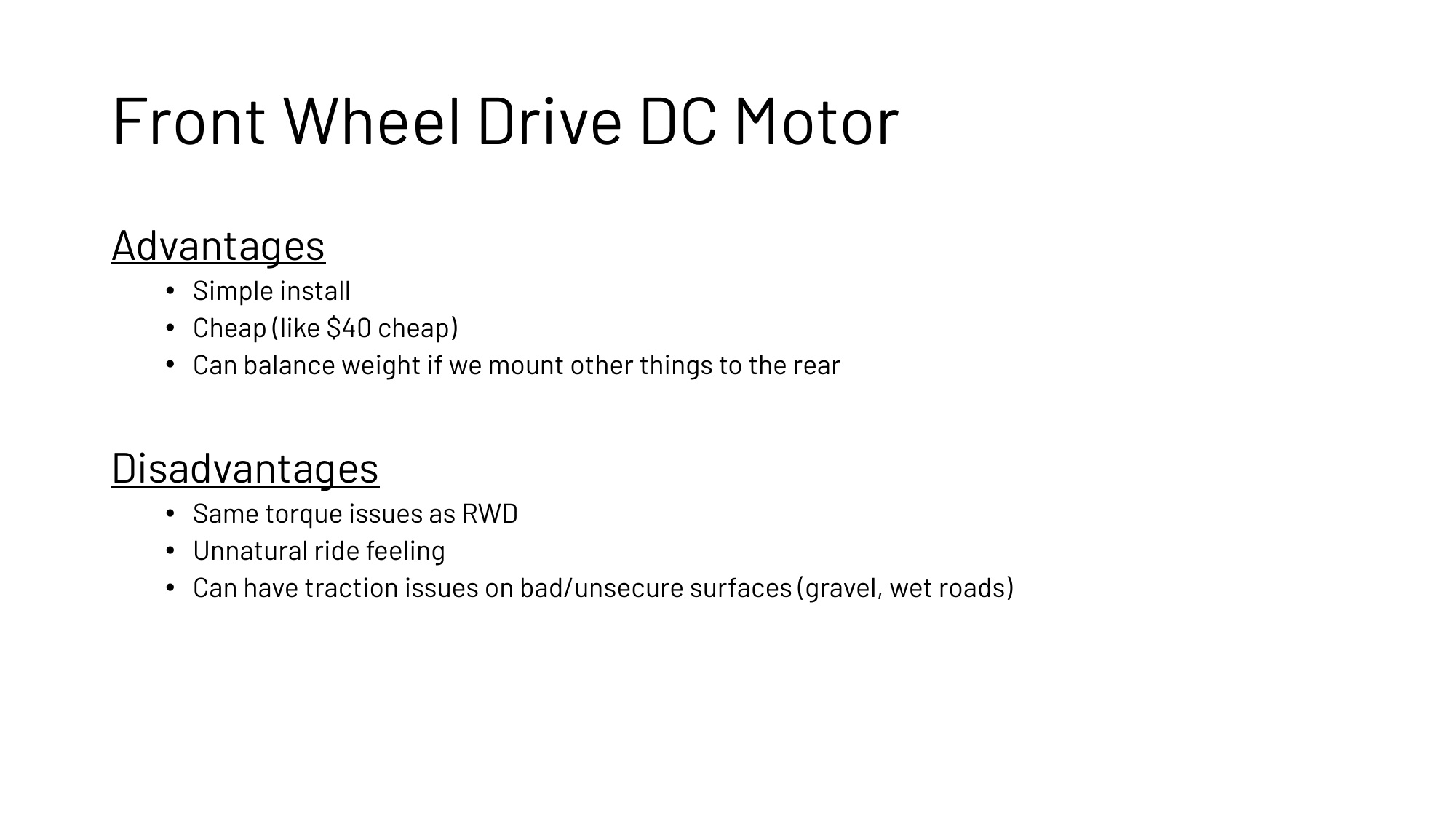

# Front Wheel Drive DC Motor
Advantages
Simple install
Cheap (like $40 cheap)
Can balance weight if we mount other things to the rear

Disadvantages
Same torque issues as RWD
Unnatural ride feeling
Can have traction issues on bad/unsecure surfaces (gravel, wet roads)